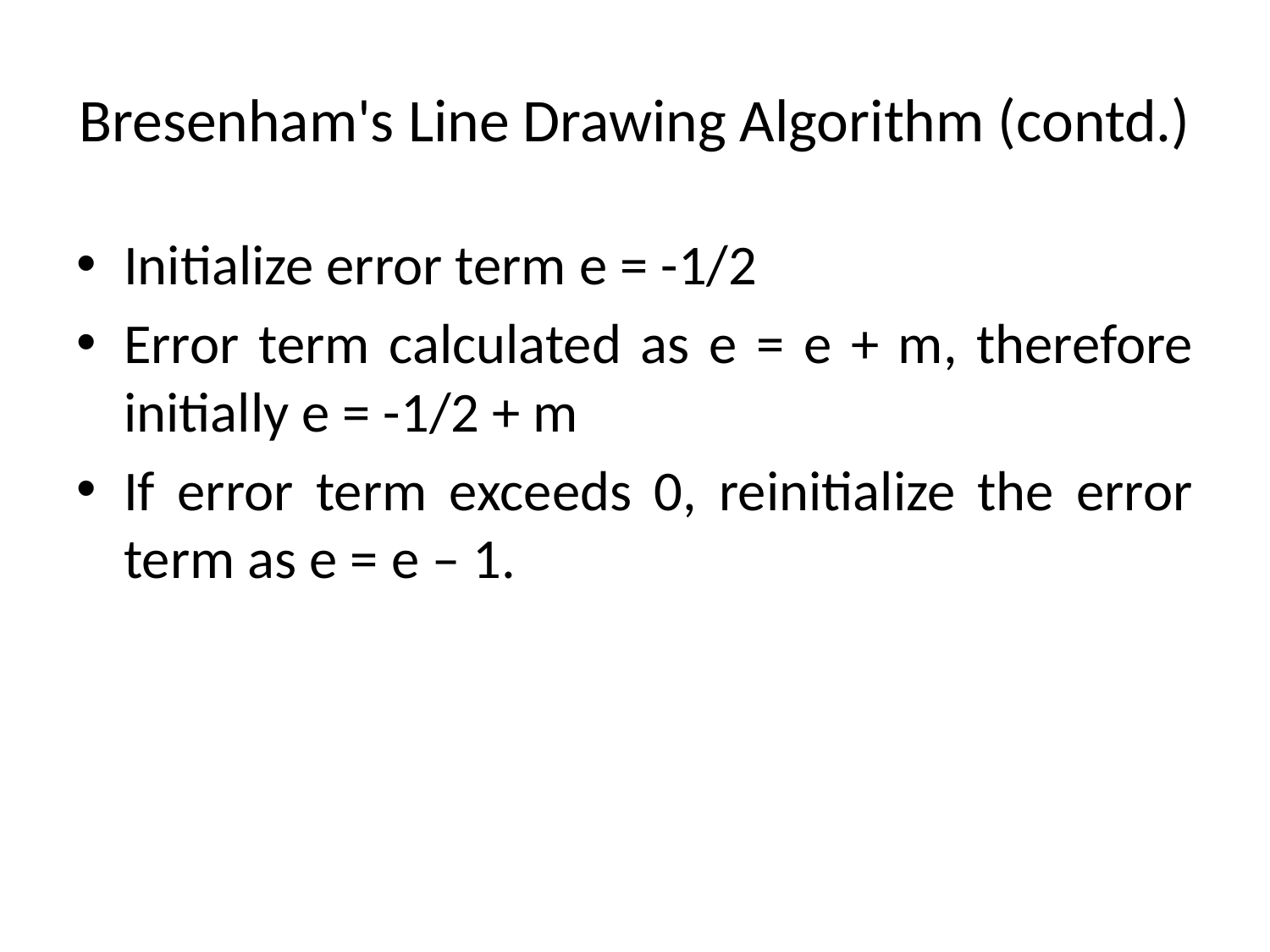

# Bresenham's Line Drawing Algorithm (contd.)
Initialize error term e = -1/2
Error term calculated as e = e + m, therefore initially e = -1/2 + m
If error term exceeds 0, reinitialize the error term as e = e – 1.